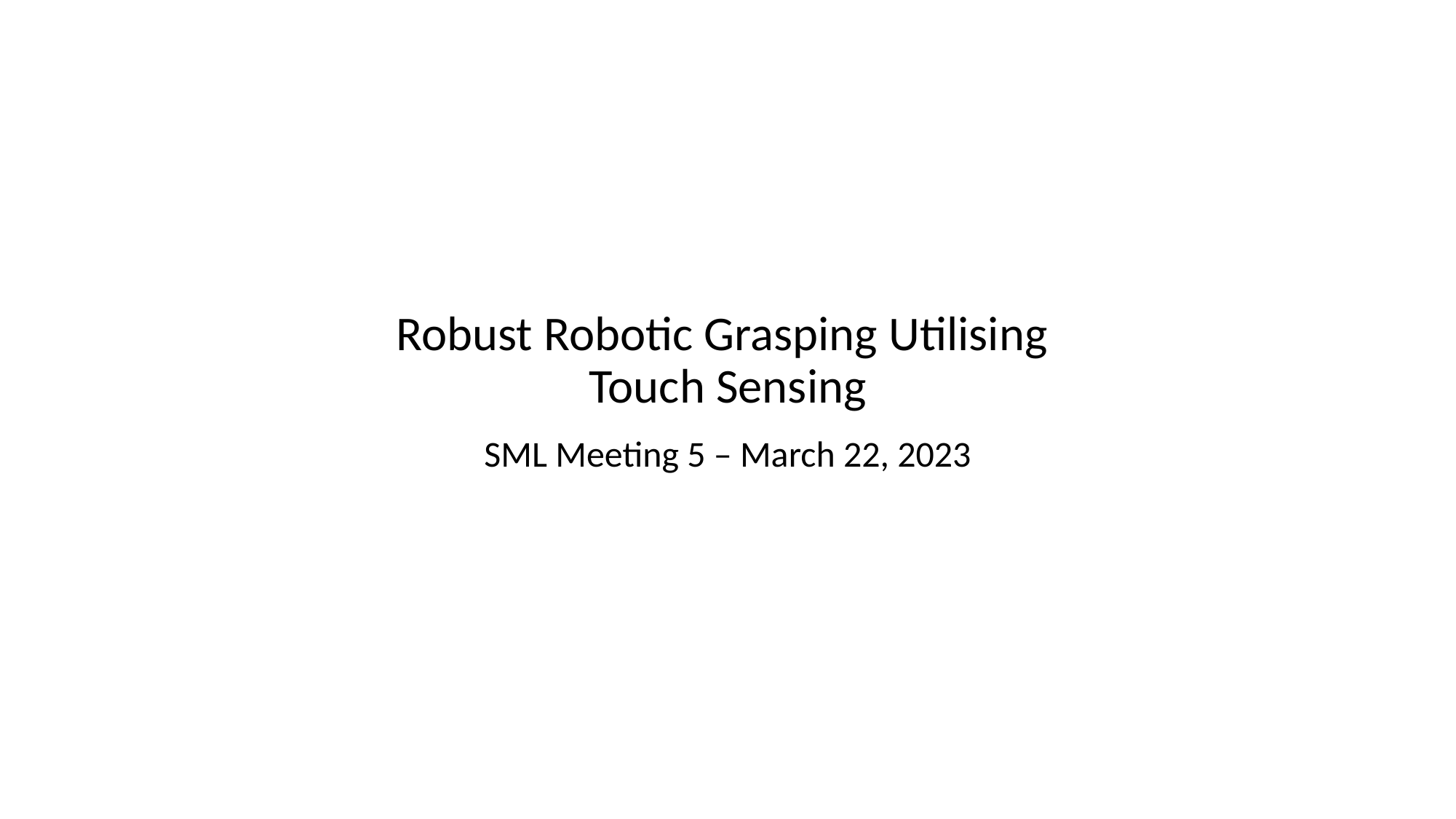

# Robust Robotic Grasping Utilising Touch Sensing
SML Meeting 5 – March 22, 2023